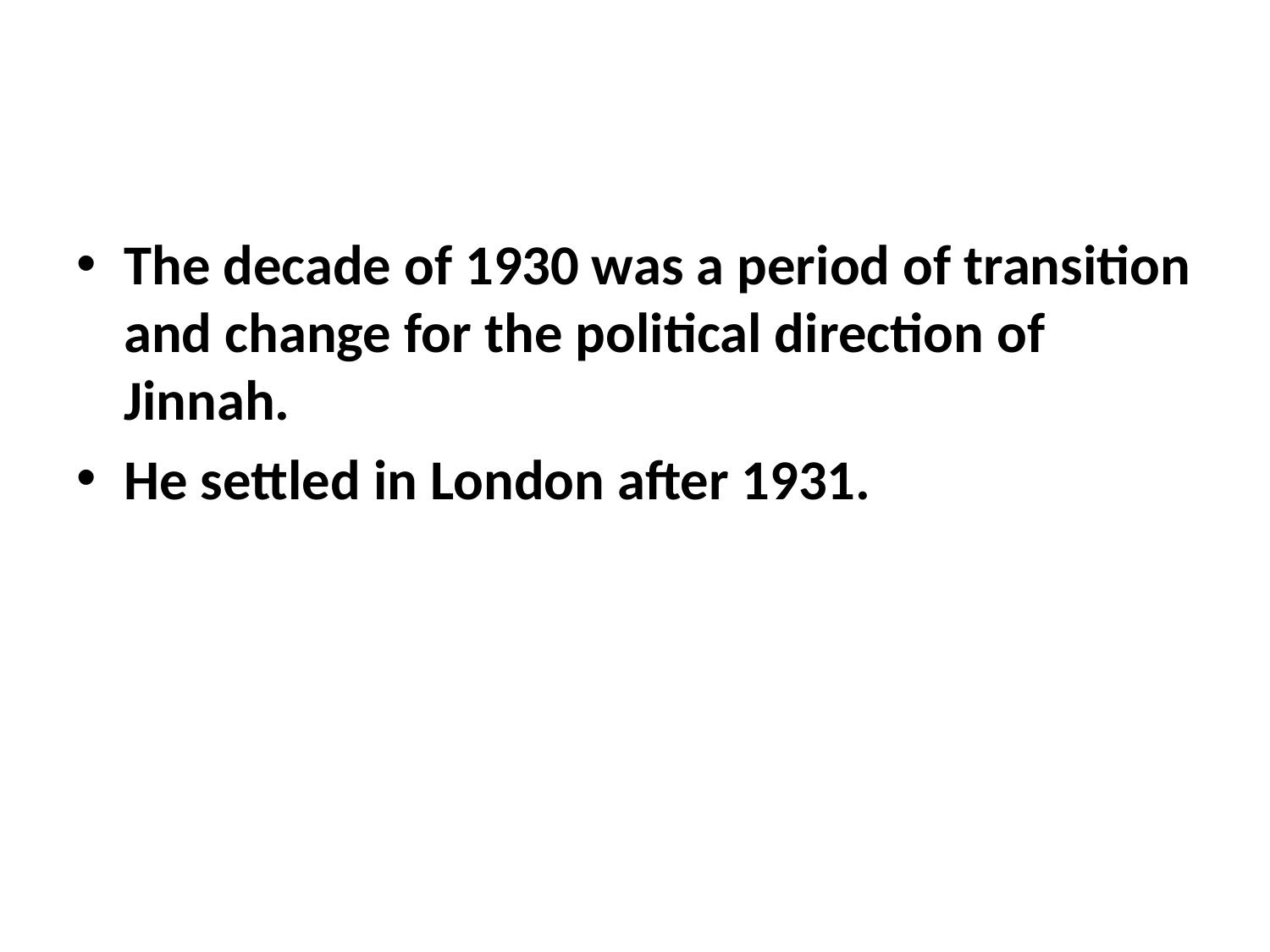

#
The decade of 1930 was a period of transition and change for the political direction of Jinnah.
He settled in London after 1931.